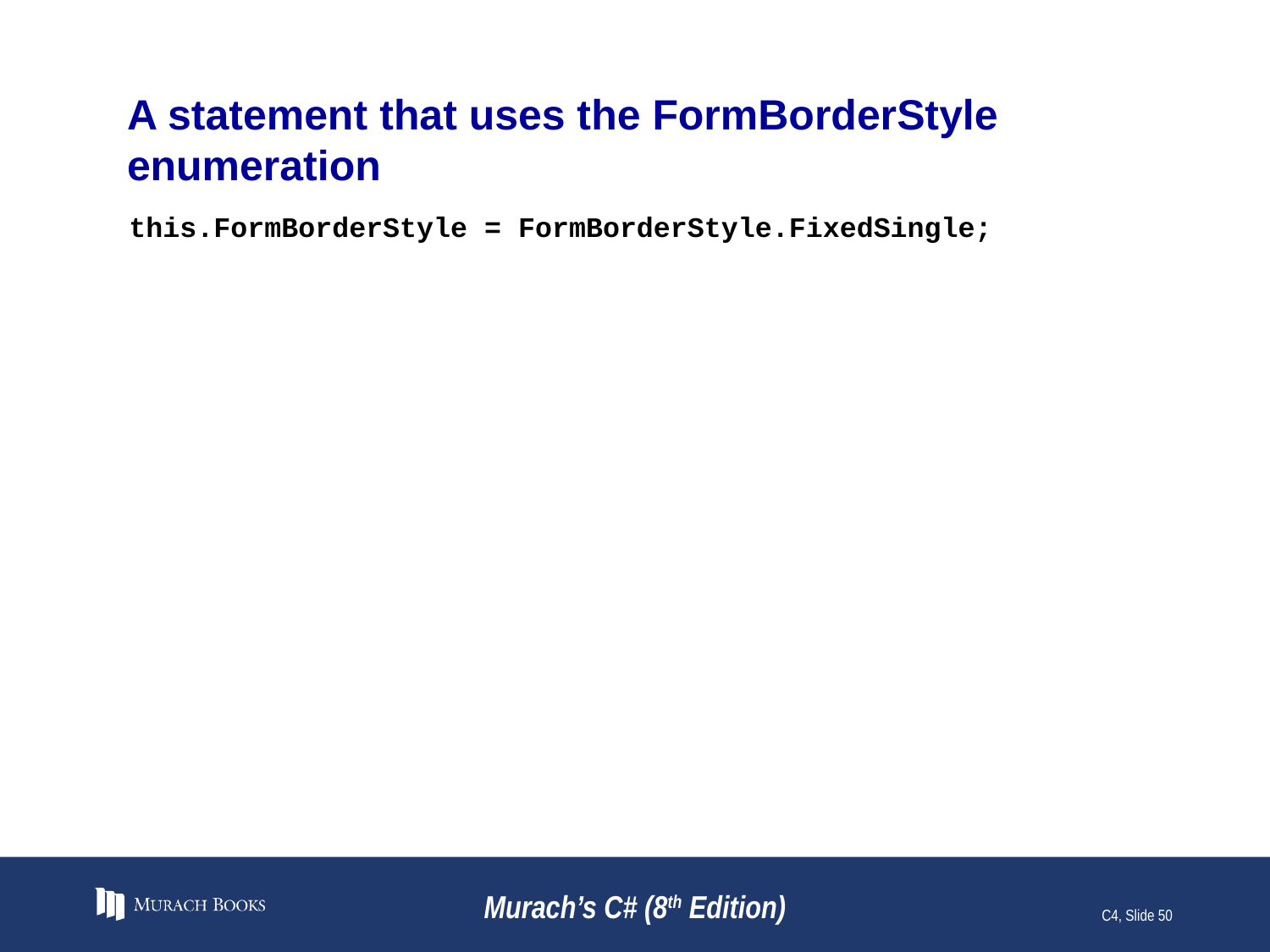

# A statement that uses the FormBorderStyle enumeration
this.FormBorderStyle = FormBorderStyle.FixedSingle;

Murach’s C# (8th Edition)

C4, Slide 50